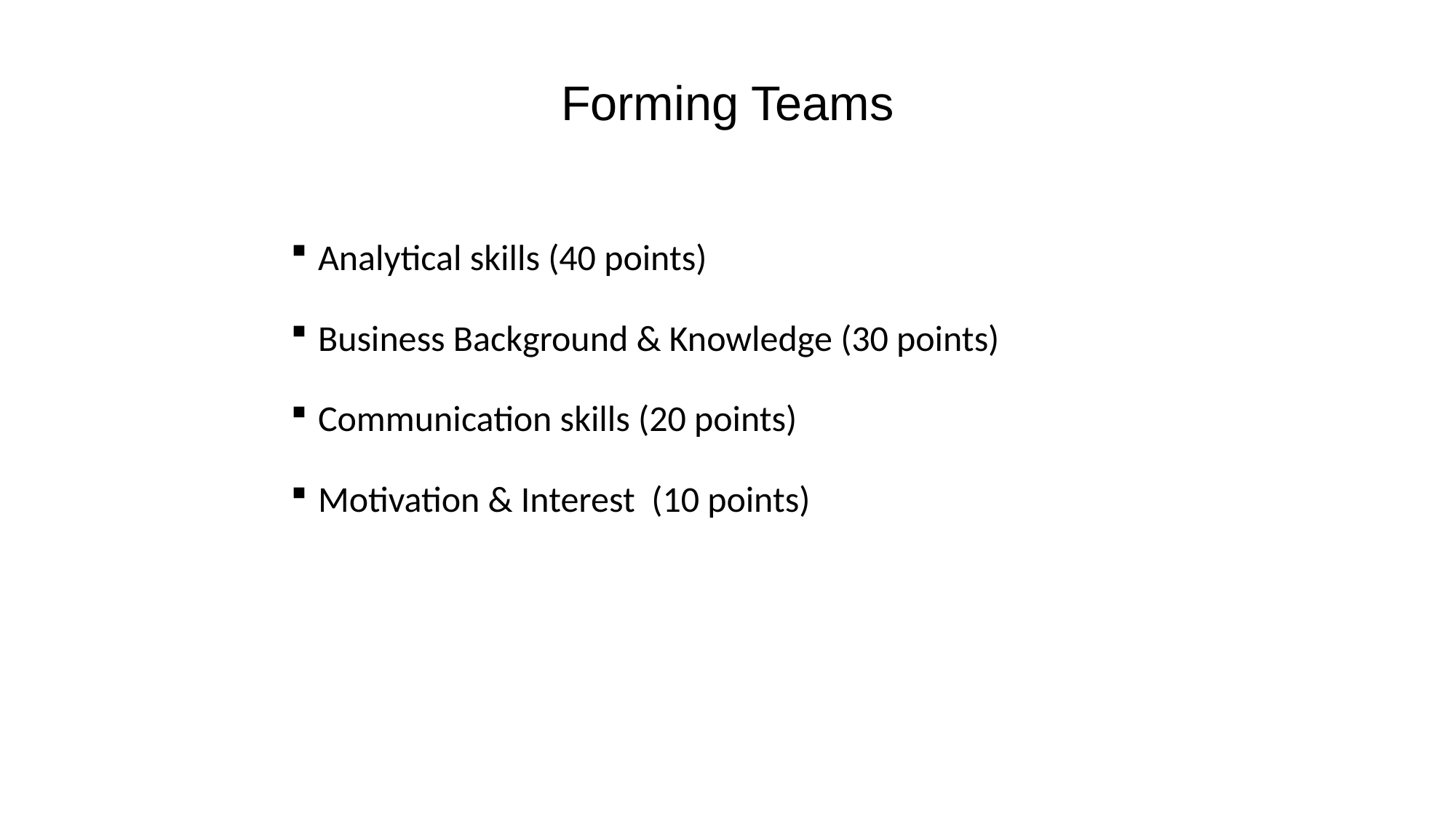

# Forming Teams
Analytical skills (40 points)
Business Background & Knowledge (30 points)
Communication skills (20 points)
Motivation & Interest  (10 points)